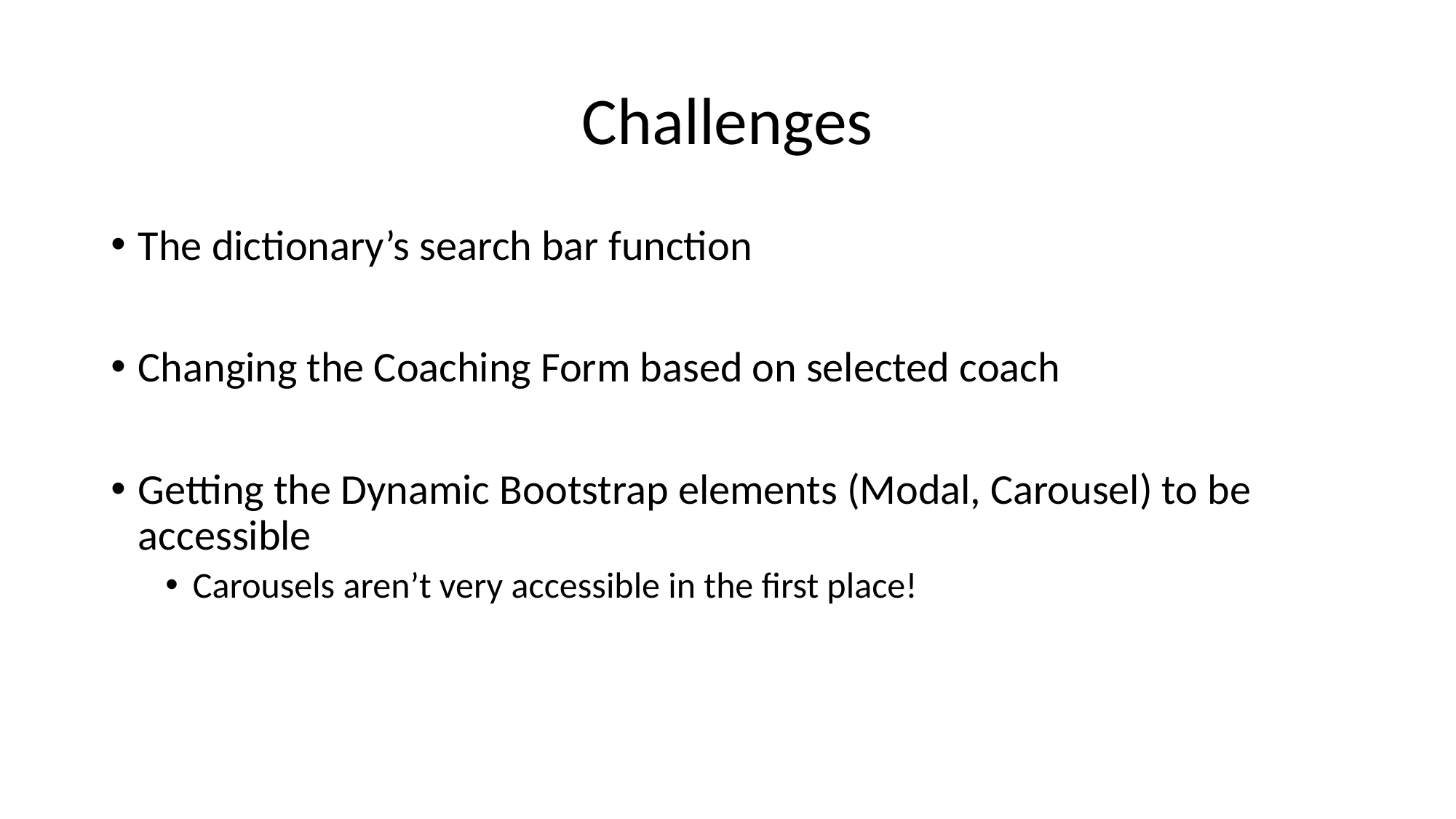

# Challenges
The dictionary’s search bar function

Changing the Coaching Form based on selected coach

Getting the Dynamic Bootstrap elements (Modal, Carousel) to be accessible
Carousels aren’t very accessible in the first place!